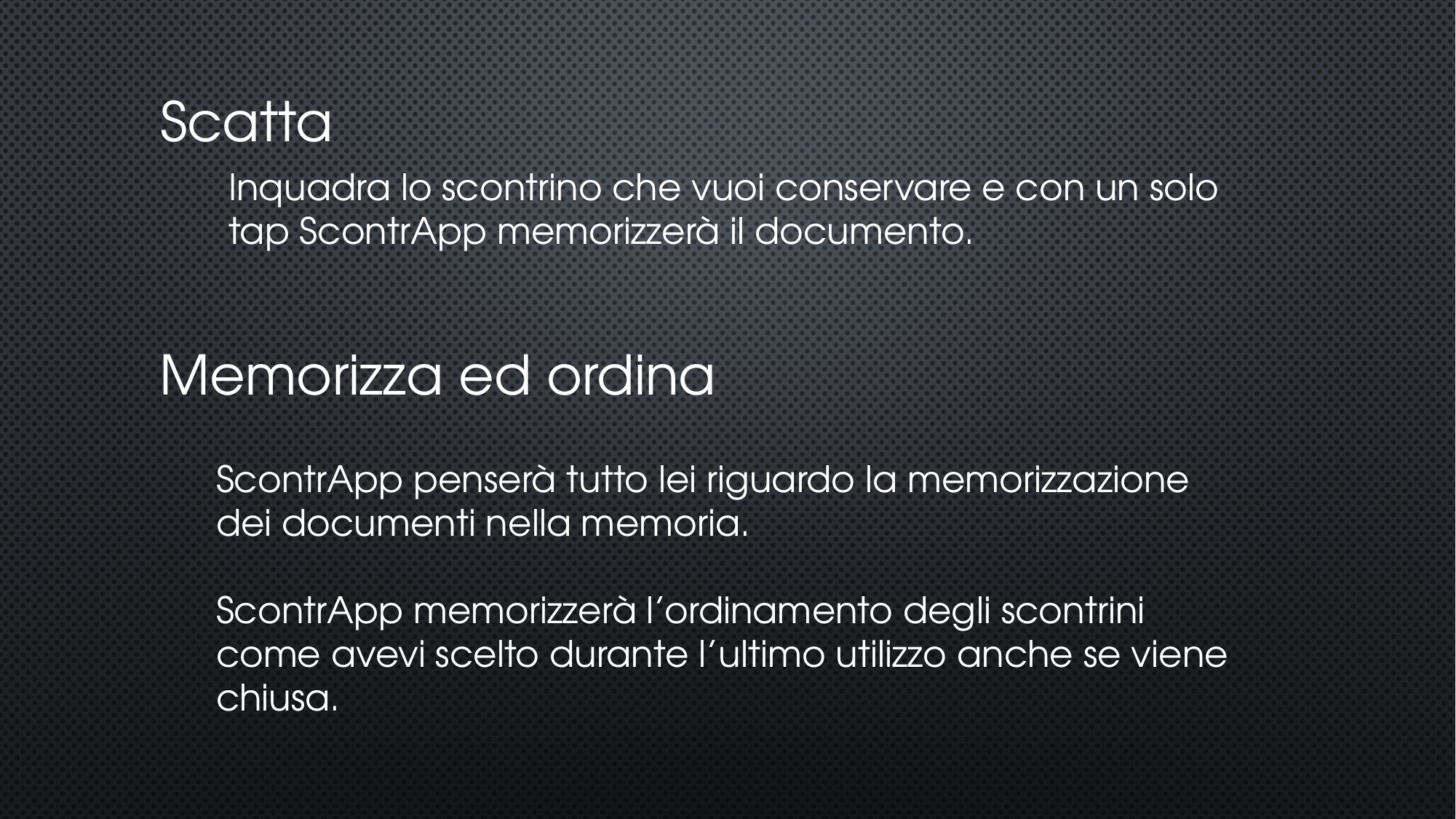

Scatta
Inquadra lo scontrino che vuoi conservare e con un solo tap ScontrApp memorizzerà il documento.
Memorizza ed ordina
ScontrApp penserà tutto lei riguardo la memorizzazione dei documenti nella memoria.

ScontrApp memorizzerà l’ordinamento degli scontrini come avevi scelto durante l’ultimo utilizzo anche se viene chiusa.